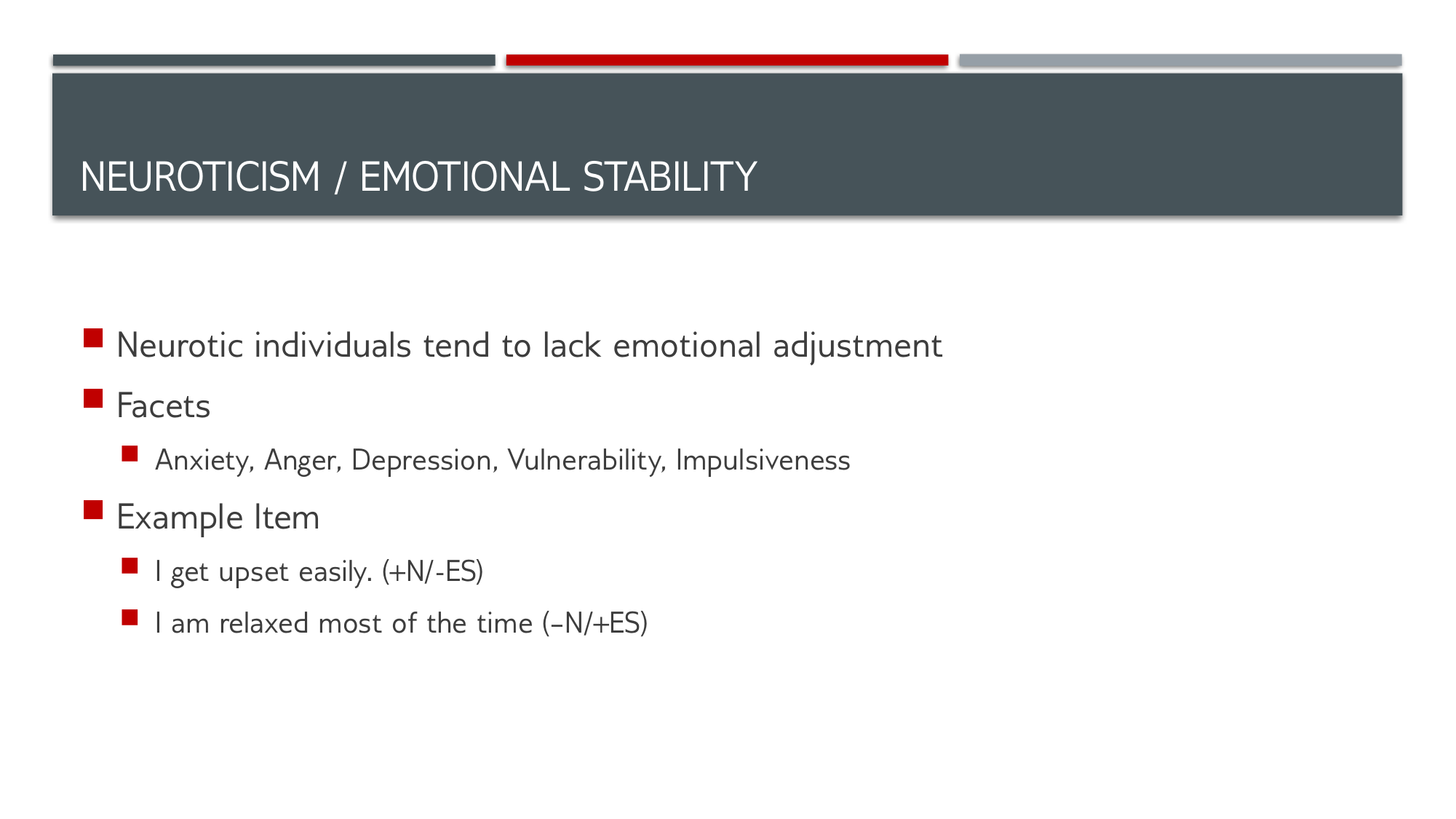

# Neuroticism / Emotional Stability
Neurotic individuals tend to lack emotional adjustment
Facets
Anxiety, Anger, Depression, Vulnerability, Impulsiveness
Example Item
I get upset easily. (+N/-ES)
I am relaxed most of the time (–N/+ES)